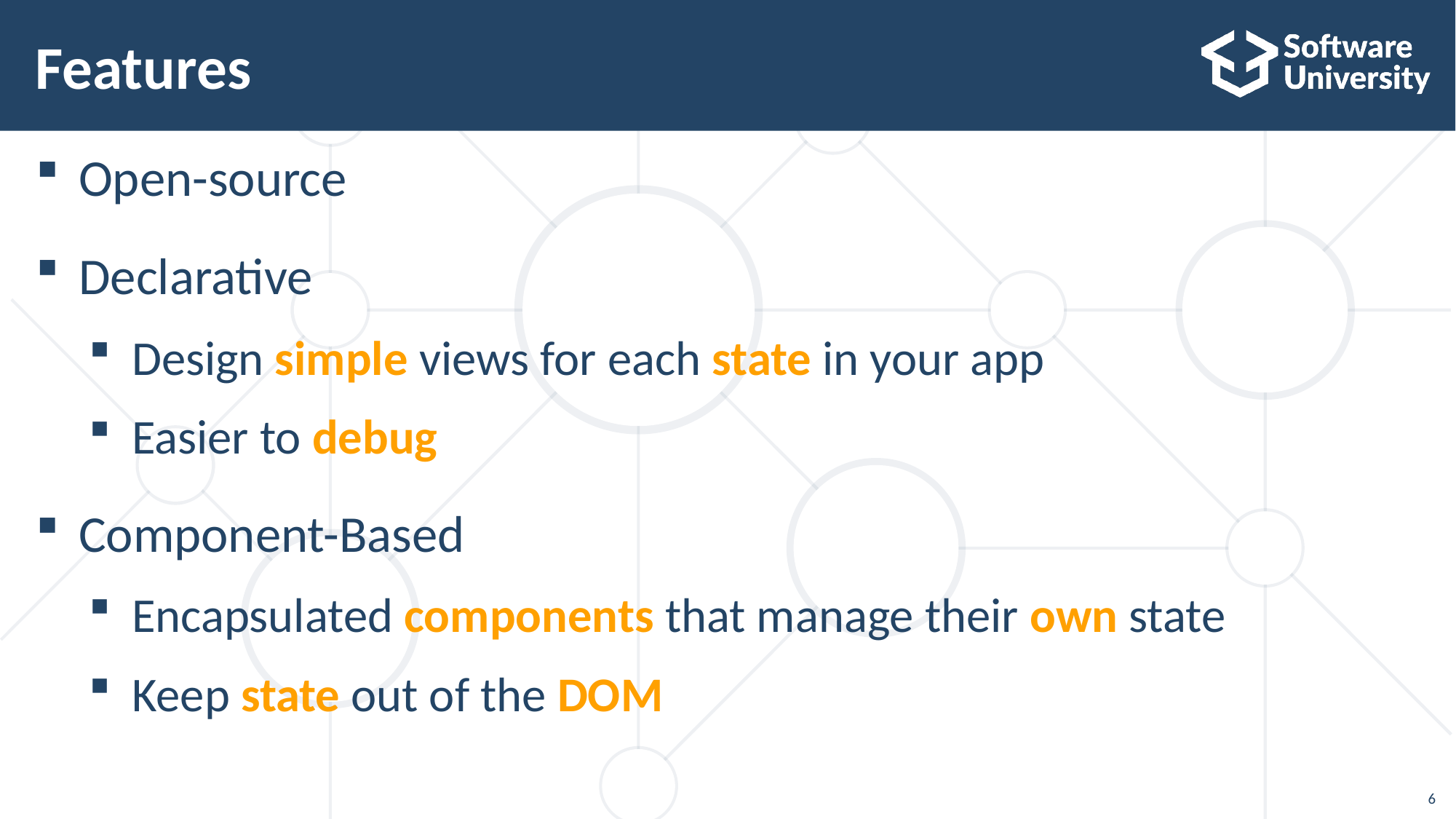

# Features
Open-source
Declarative
Design simple views for each state in your app
Easier to debug
Component-Based
Encapsulated components that manage their own state
Keep state out of the DOM
6